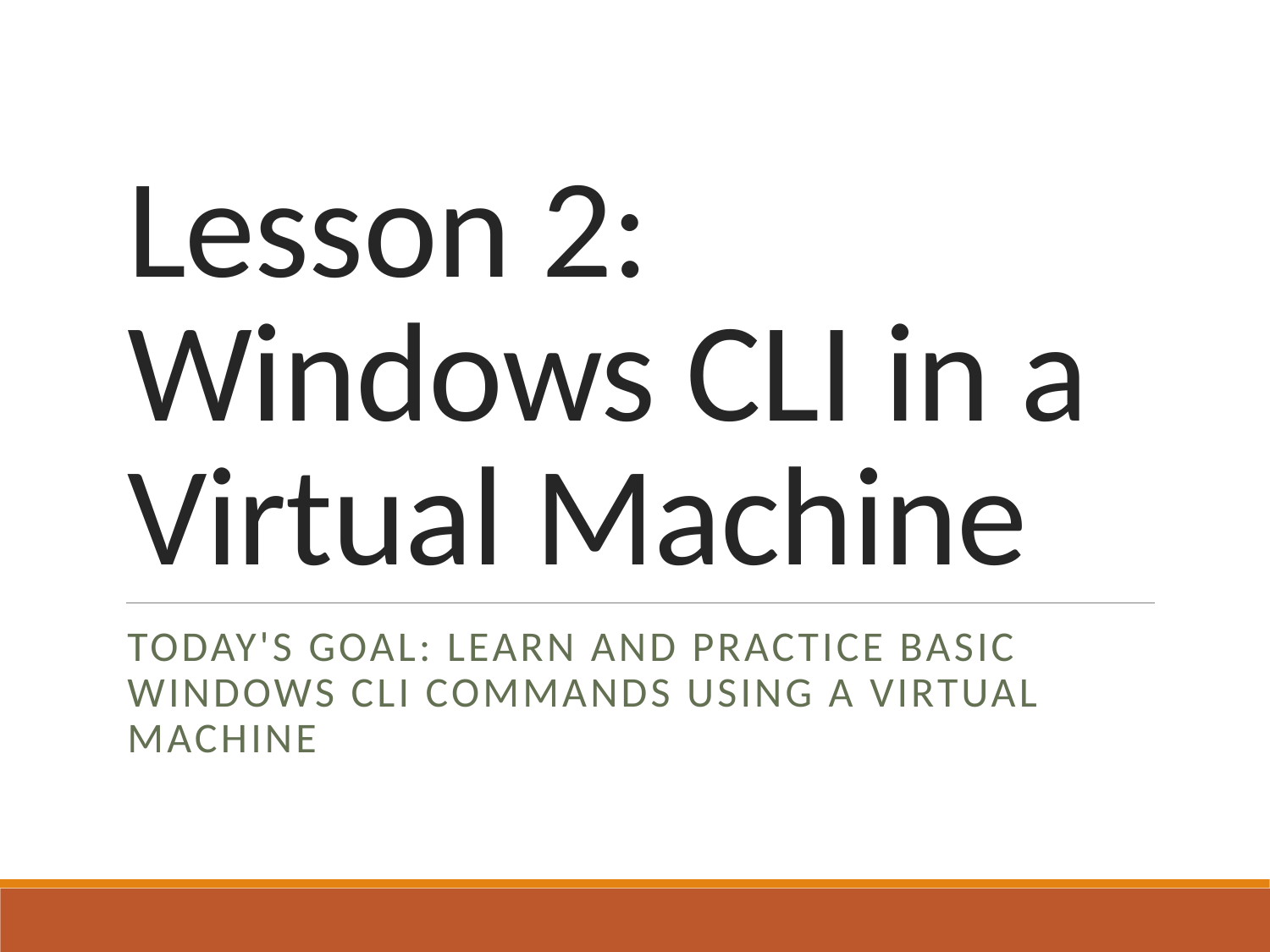

# Lesson 2: Windows CLI in a Virtual Machine
Today's Goal: Learn and practice basic Windows CLI commands using a virtual machine